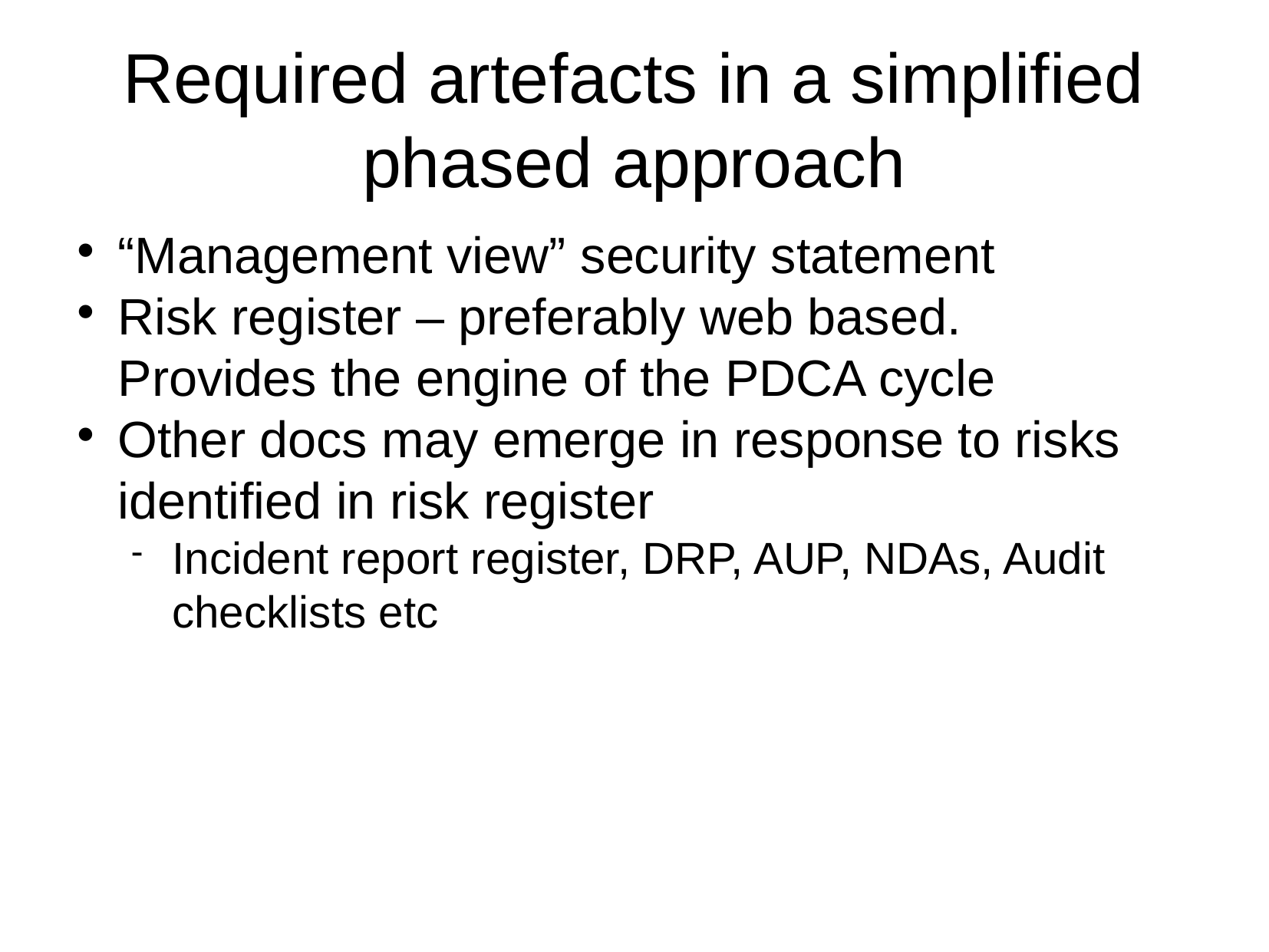

Required artefacts in a simplified phased approach
“Management view” security statement
Risk register – preferably web based.  Provides the engine of the PDCA cycle
Other docs may emerge in response to risks identified in risk register
Incident report register, DRP, AUP, NDAs, Audit checklists etc